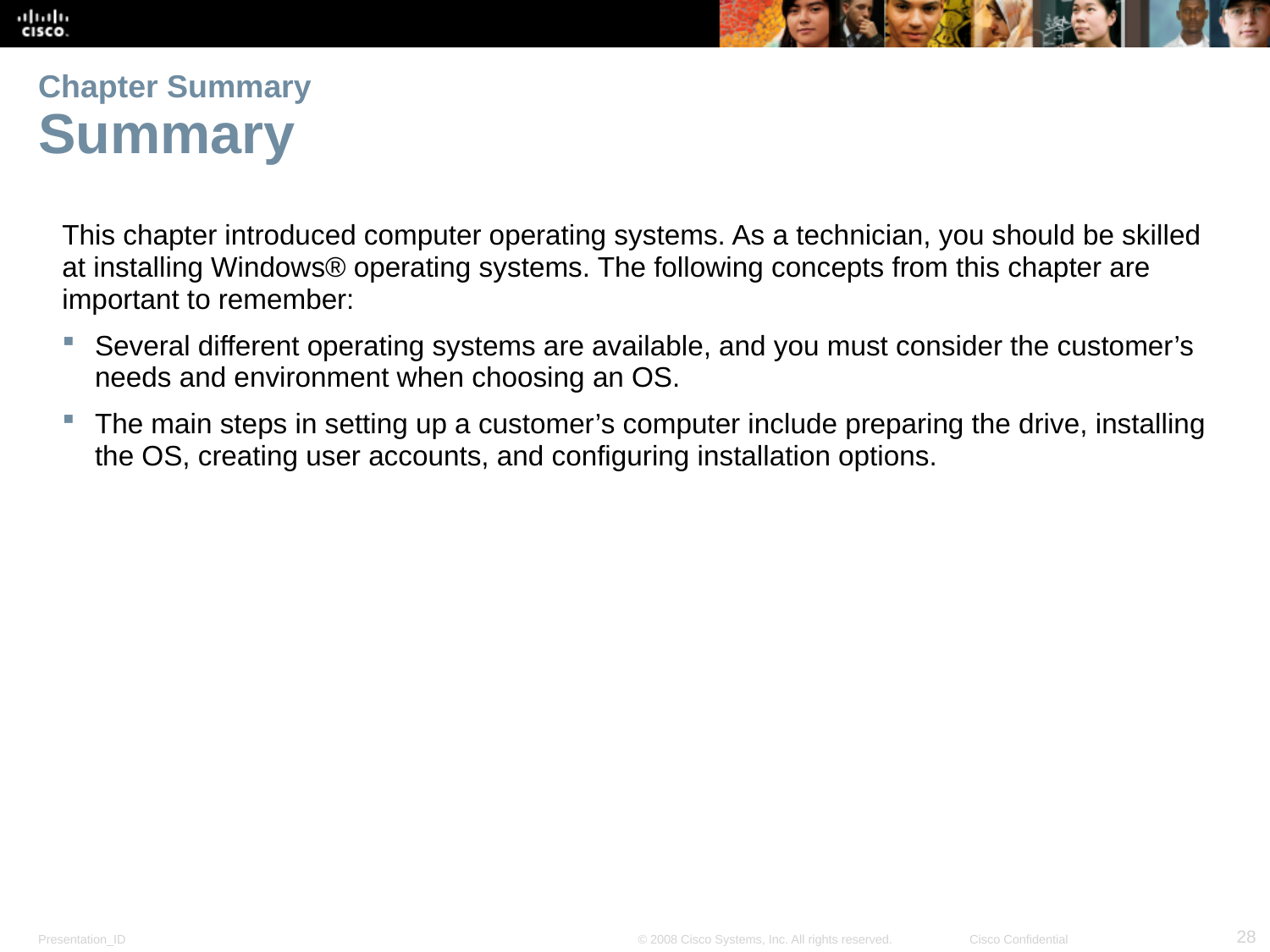

# Chapter Summary Summary
This chapter introduced computer operating systems. As a technician, you should be skilled at installing Windows® operating systems. The following concepts from this chapter are important to remember:
Several different operating systems are available, and you must consider the customer’s needs and environment when choosing an OS.
The main steps in setting up a customer’s computer include preparing the drive, installing the OS, creating user accounts, and configuring installation options.